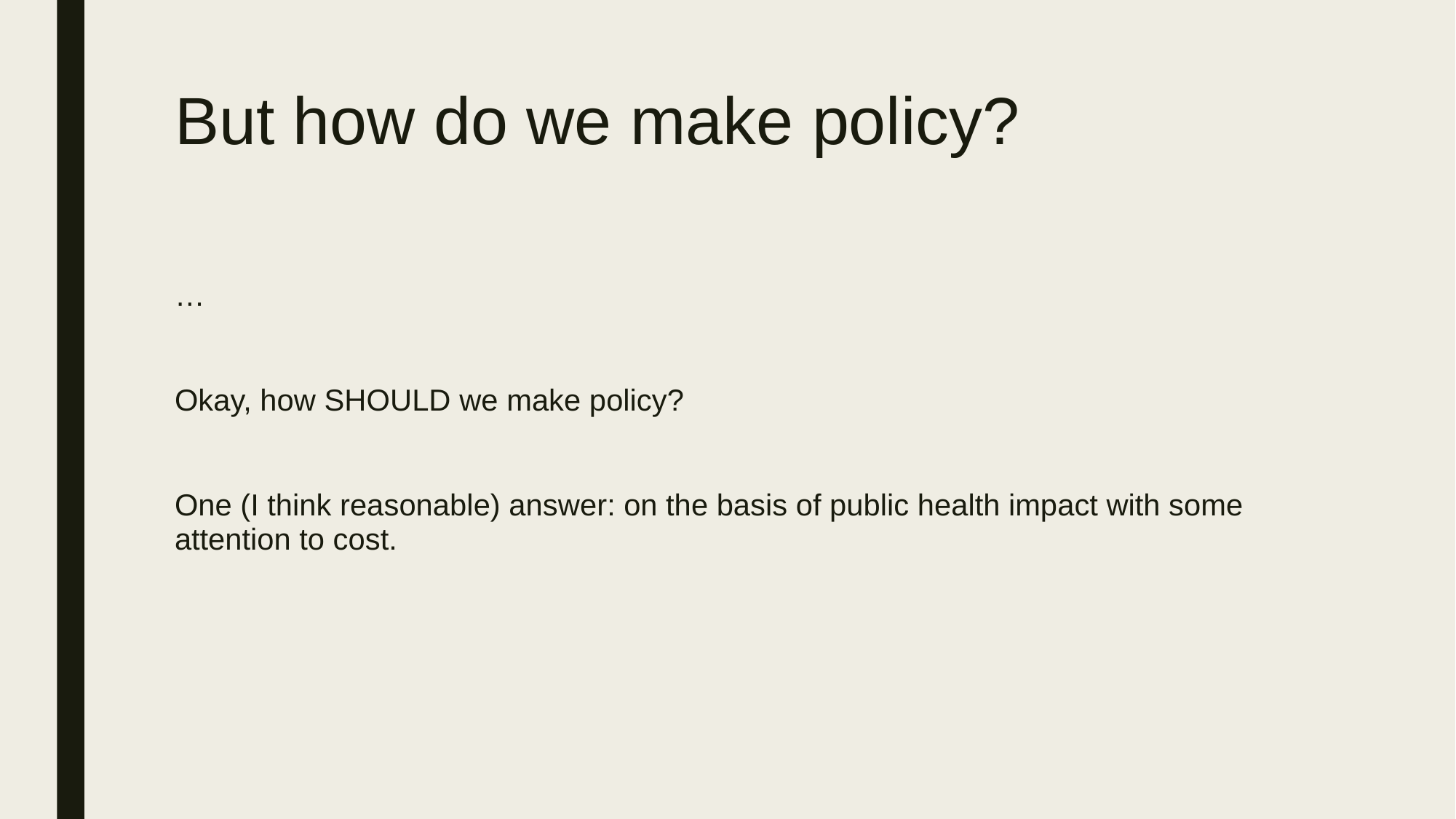

# But how do we make policy?
…

Okay, how SHOULD we make policy?

One (I think reasonable) answer: on the basis of public health impact with some attention to cost.